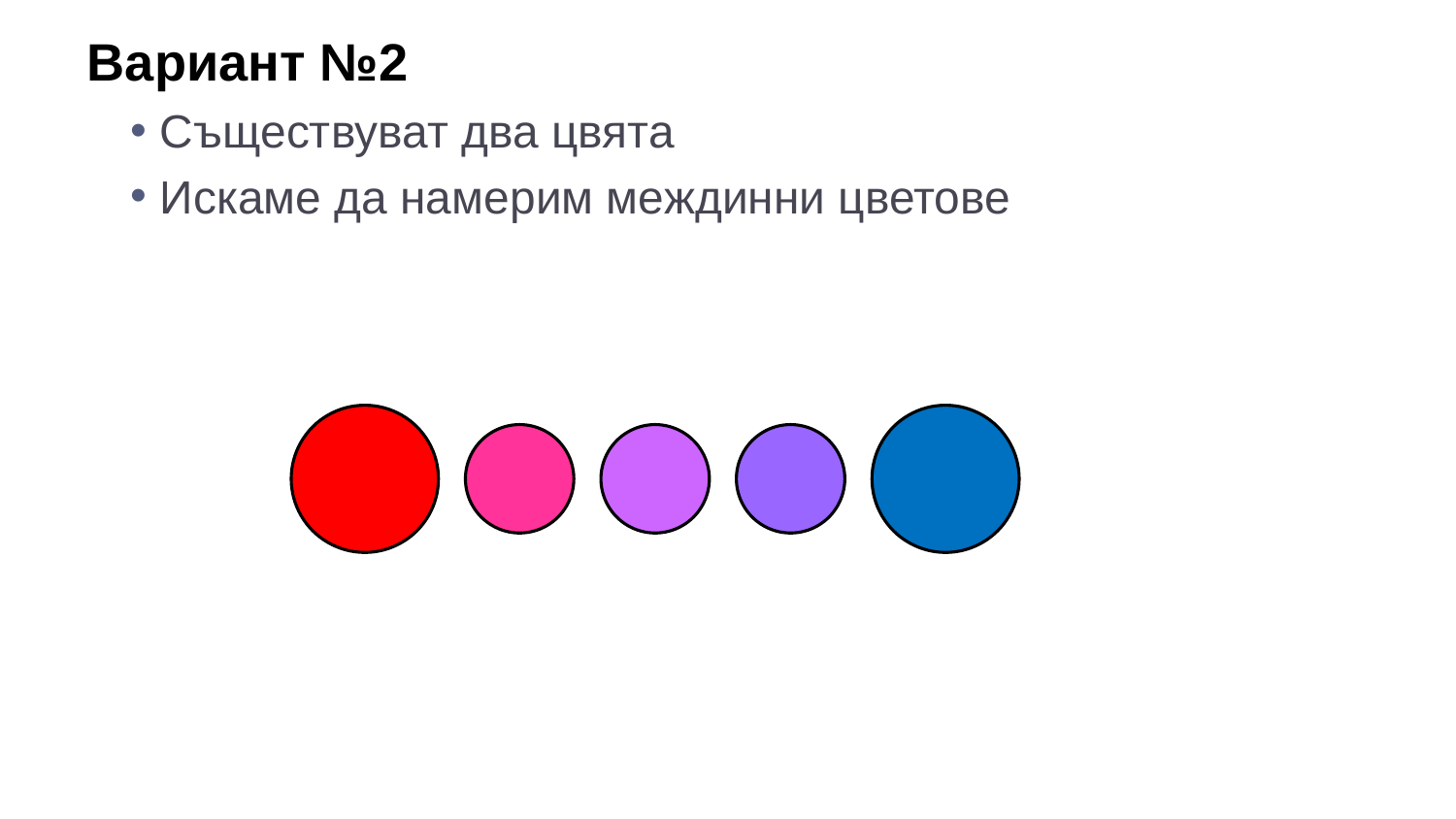

Вариант №2
Съществуват два цвята
Искаме да намерим междинни цветове